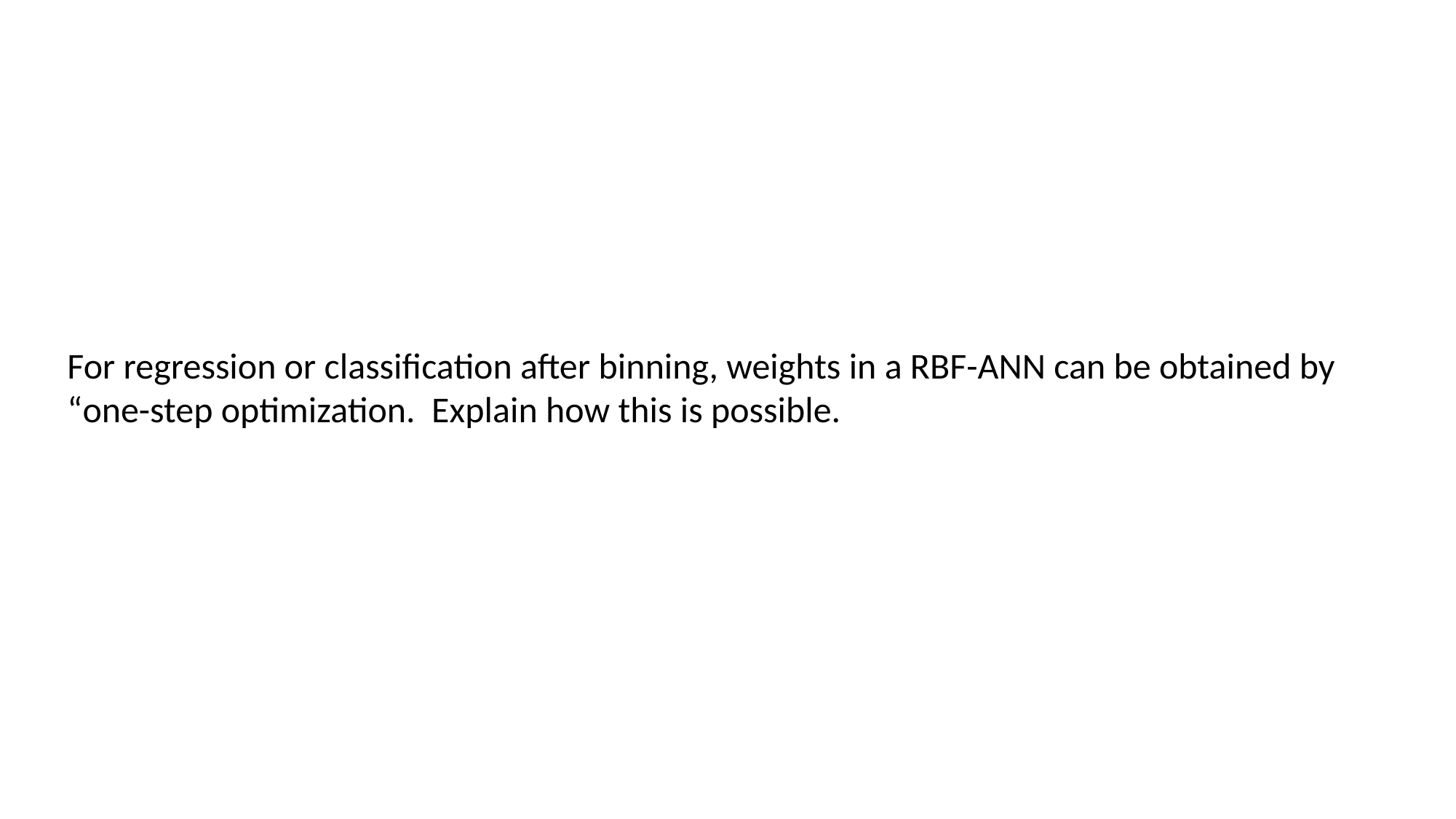

For regression or classification after binning, weights in a RBF-ANN can be obtained by
“one-step optimization.  Explain how this is possible.